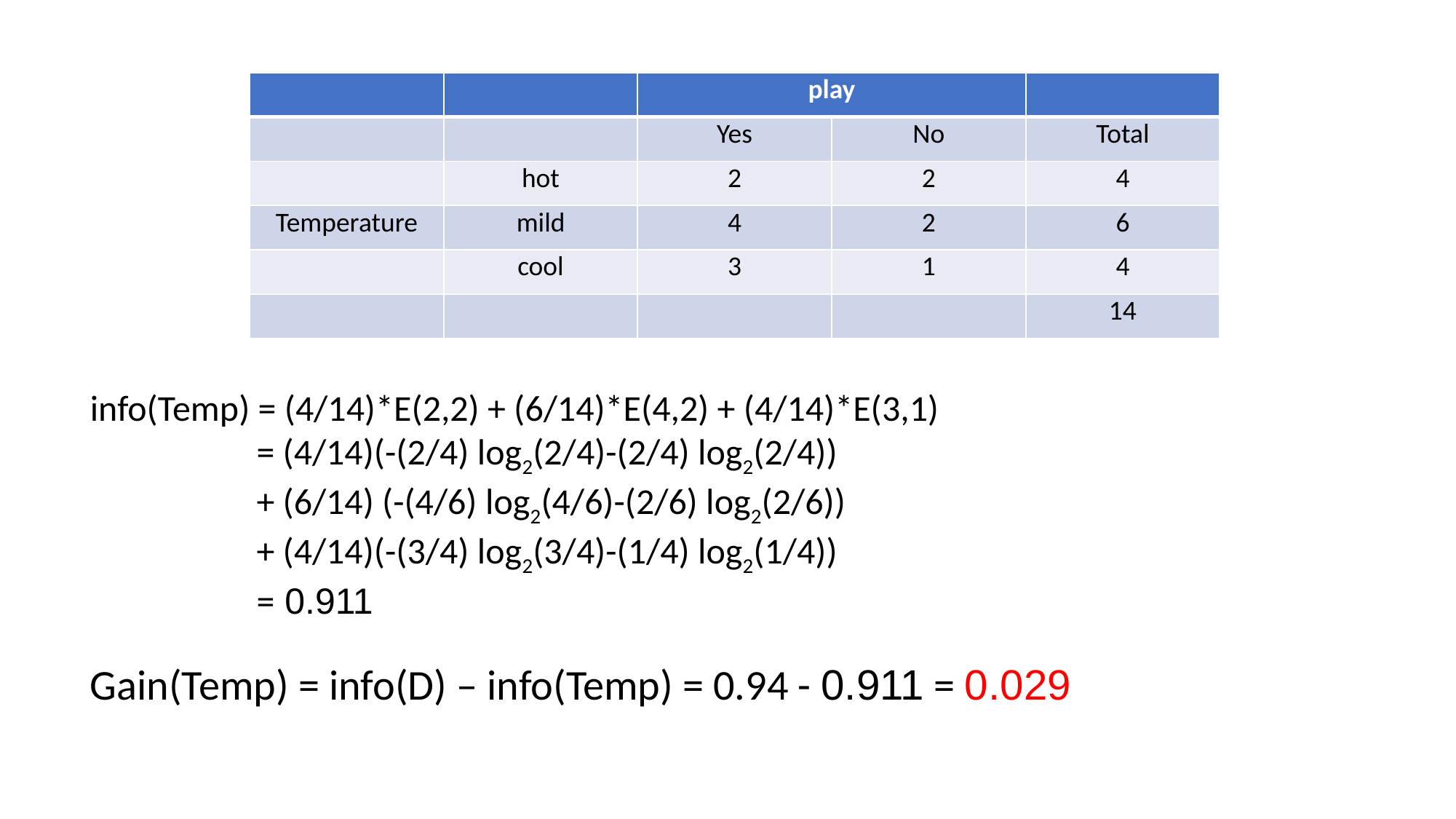

|  |  | play |  |  |
| --- | --- | --- | --- | --- |
|  |  | Yes | No | Total |
|  | hot | 2 | 2 | 4 |
| Temperature | mild | 4 | 2 | 6 |
|  | cool | 3 | 1 | 4 |
|  |  |  |  | 14 |
info(Temp) = (4/14)*E(2,2) + (6/14)*E(4,2) + (4/14)*E(3,1)
	       = (4/14)(-(2/4) log2(2/4)-(2/4) log2(2/4))
	       + (6/14) (-(4/6) log2(4/6)-(2/6) log2(2/6))
	       + (4/14)(-(3/4) log2(3/4)-(1/4) log2(1/4))
	       = 0.911
Gain(Temp) = info(D) – info(Temp) = 0.94 - 0.911 = 0.029